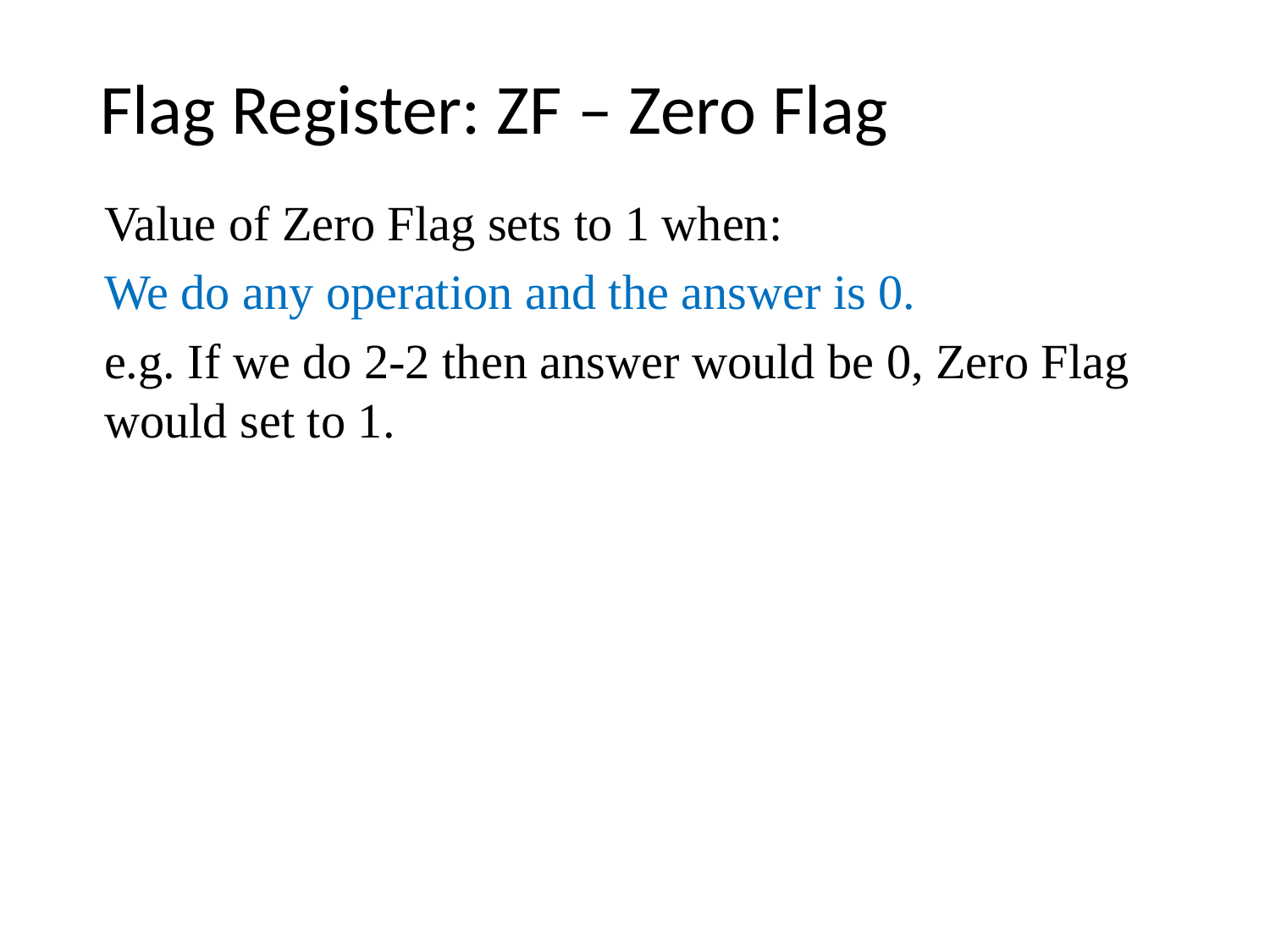

# Flag Register: ZF – Zero Flag
Value of Zero Flag sets to 1 when:
We do any operation and the answer is 0.
e.g. If we do 2-2 then answer would be 0, Zero Flag would set to 1.
13